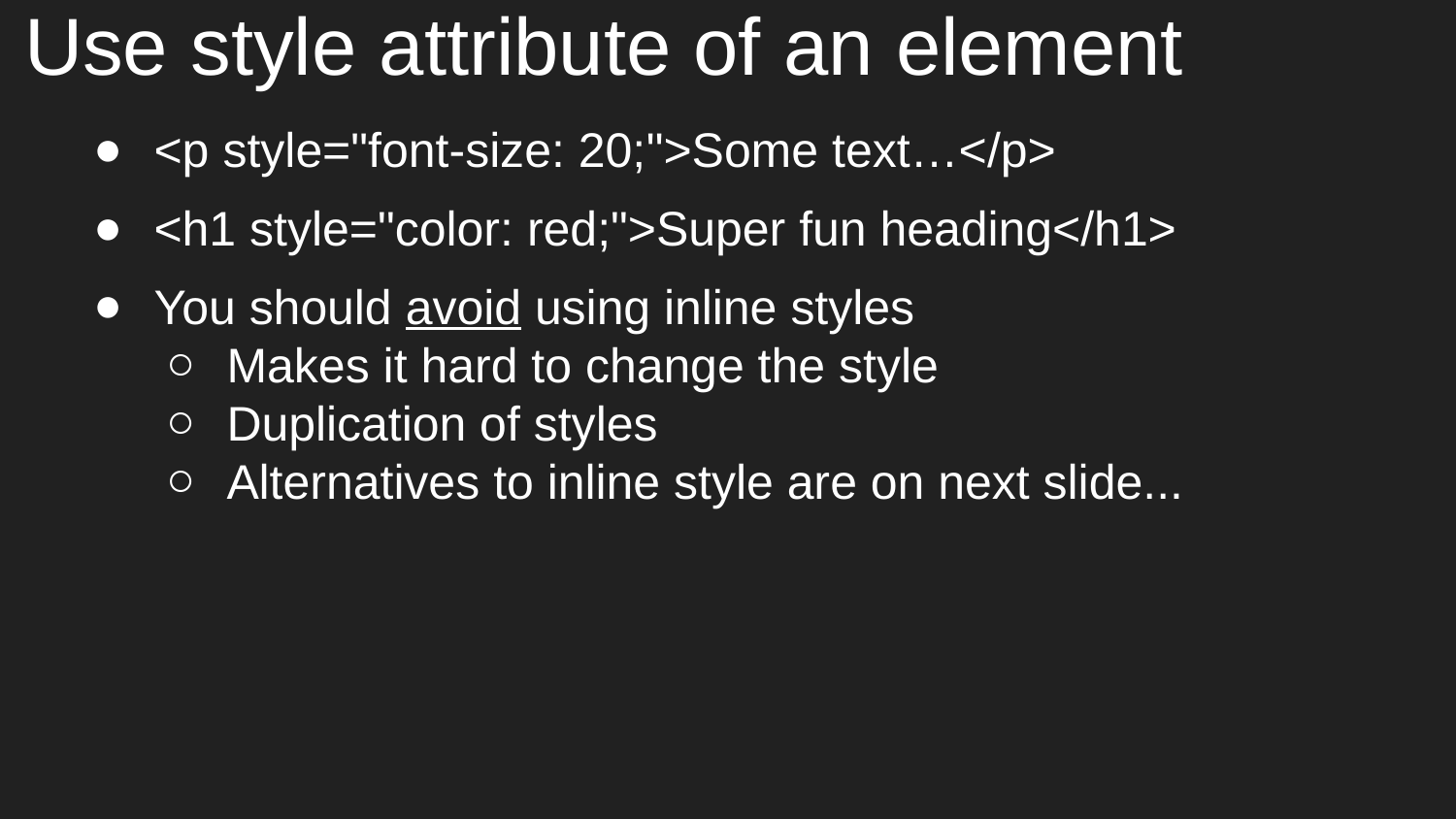

# Use style attribute of an element
<p style="font-size: 20;">Some text…</p>
<h1 style="color: red;">Super fun heading</h1>
You should avoid using inline styles
Makes it hard to change the style
Duplication of styles
Alternatives to inline style are on next slide...